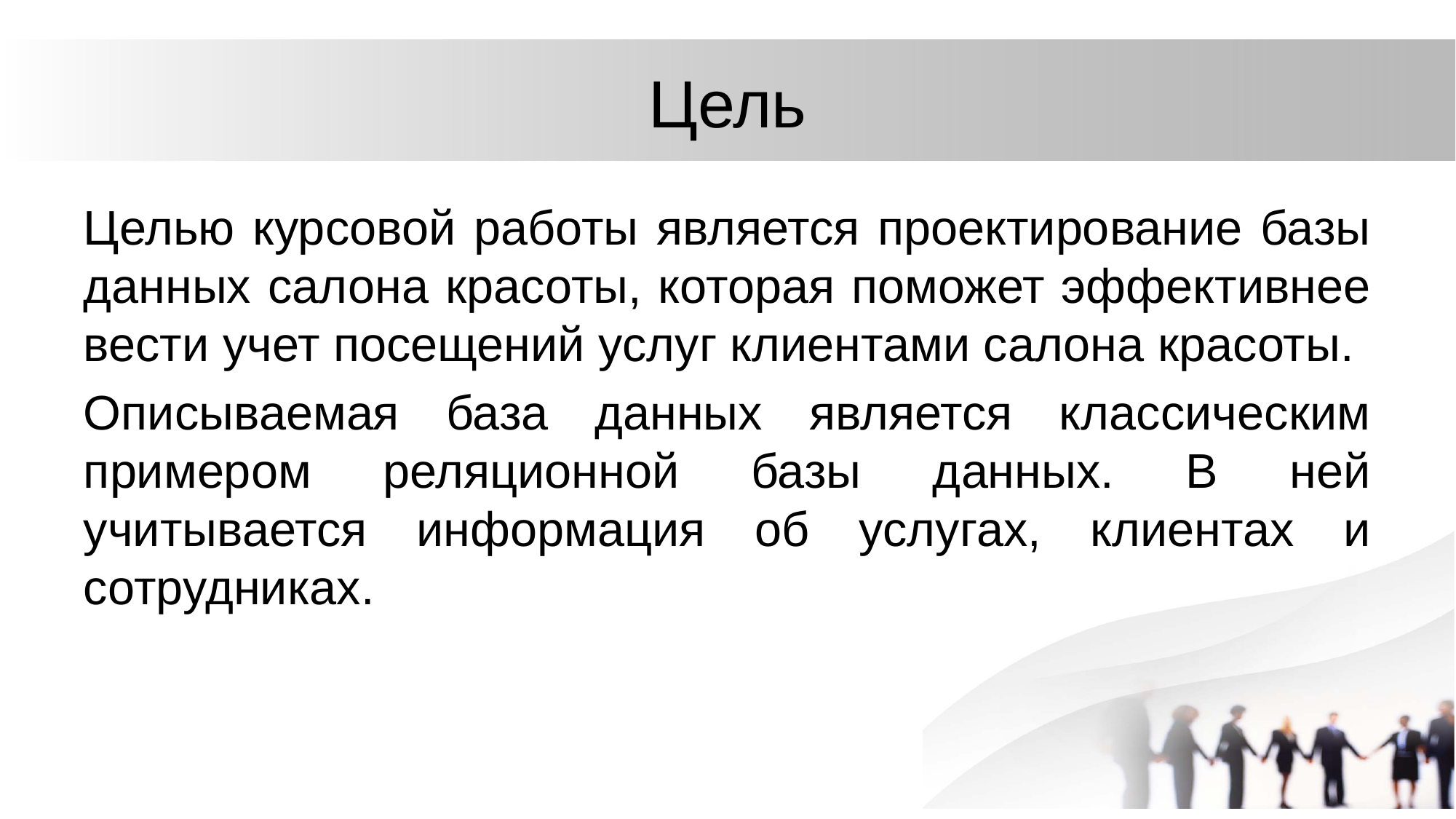

# Цель
Целью курсовой работы является проектирование базы данных салона красоты, которая поможет эффективнее вести учет посещений услуг клиентами салона красоты.
Описываемая база данных является классическим примером реляционной базы данных. В ней учитывается информация об услугах, клиентах и сотрудниках.
2